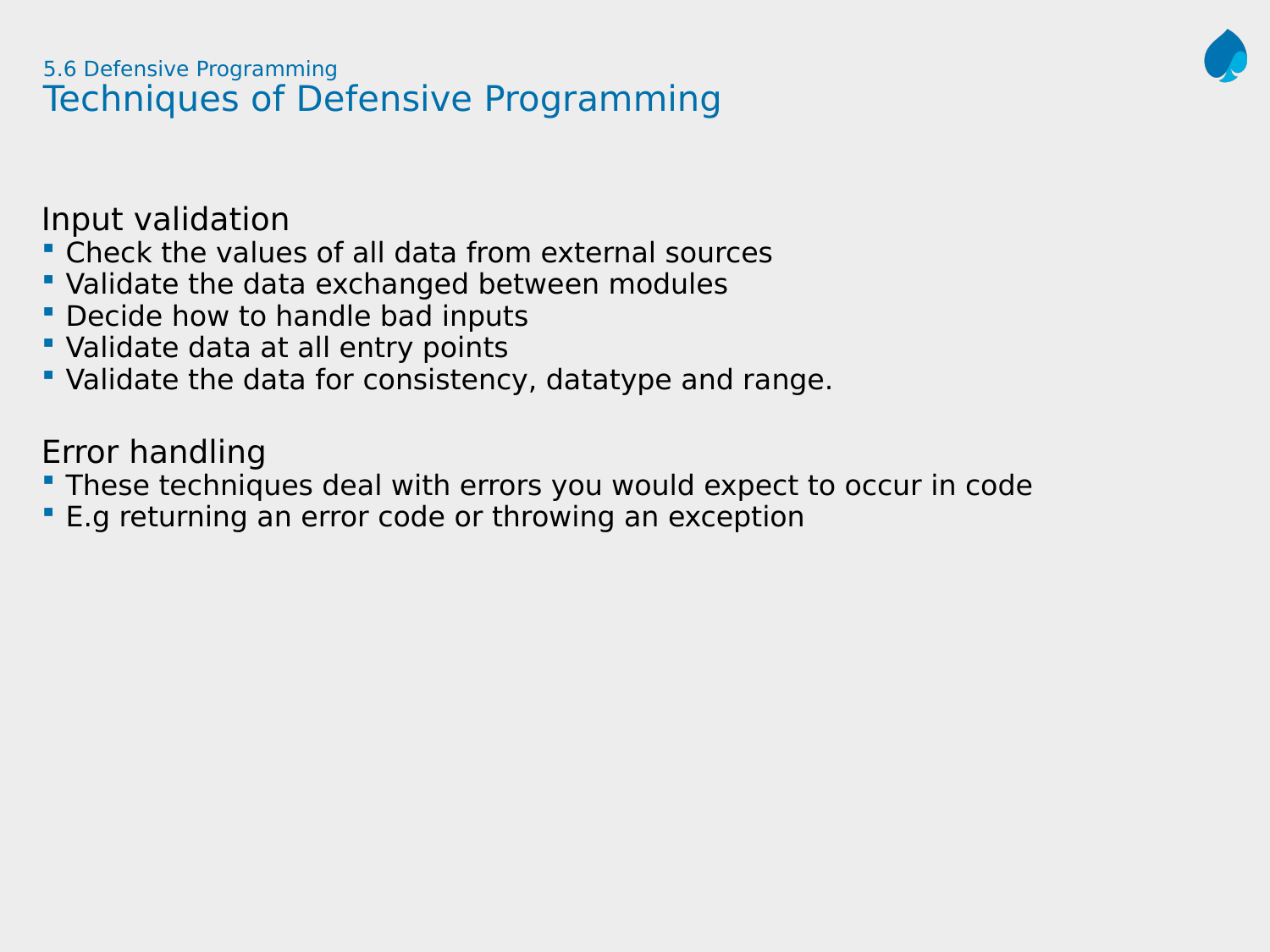

# 5.6 Defensive Programming Techniques of Defensive Programming
Input validation
Check the values of all data from external sources
Validate the data exchanged between modules
Decide how to handle bad inputs
Validate data at all entry points
Validate the data for consistency, datatype and range.

Error handling
These techniques deal with errors you would expect to occur in code
E.g returning an error code or throwing an exception